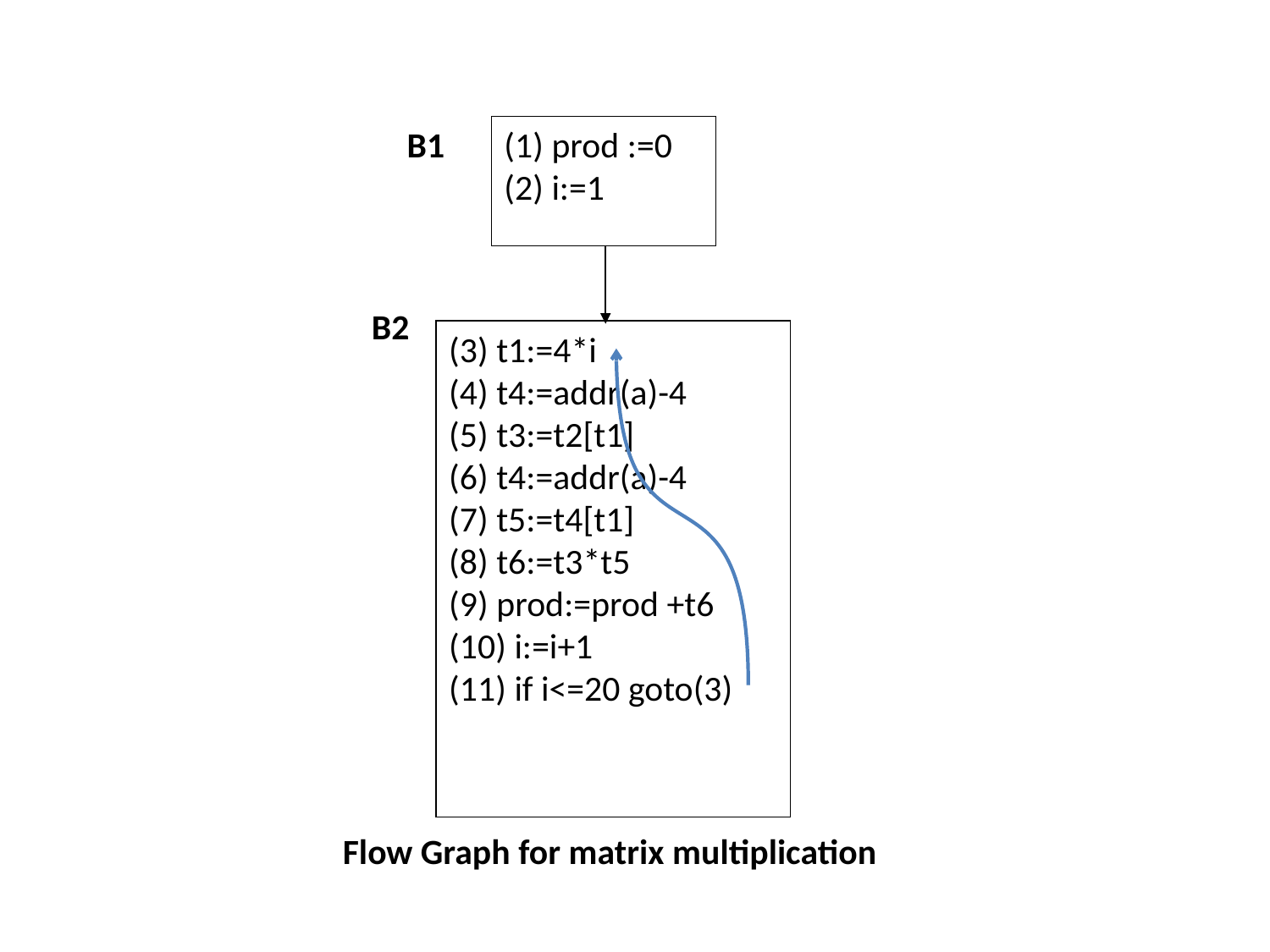

#
B1
(1) prod :=0
(2) i:=1
B2
(3) t1:=4*i
(4) t4:=addr(a)-4
(5) t3:=t2[t1]
(6) t4:=addr(a)-4
(7) t5:=t4[t1]
(8) t6:=t3*t5
(9) prod:=prod +t6
(10) i:=i+1
(11) if i<=20 goto(3)
Flow Graph for matrix multiplication